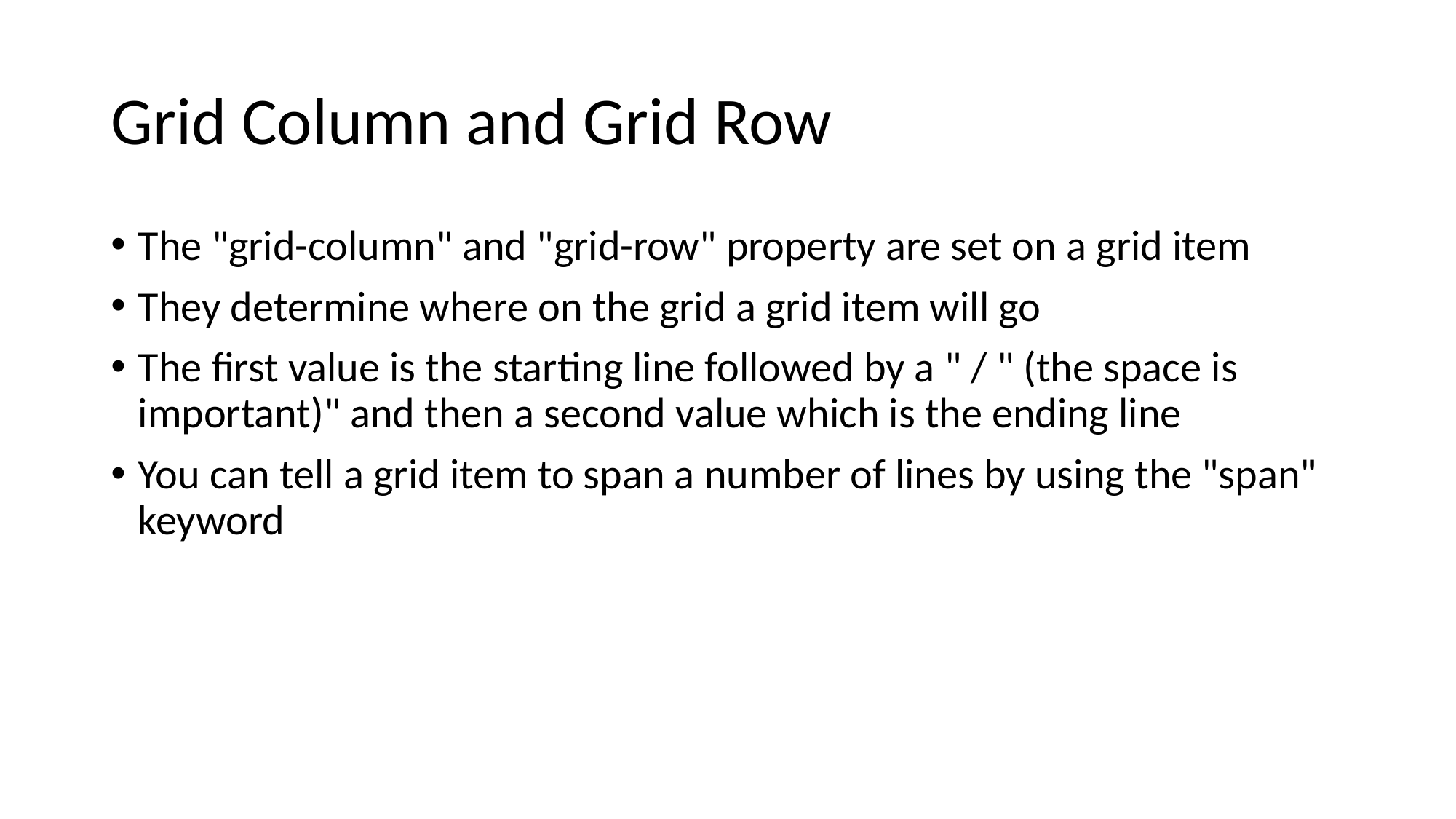

# Grid Column and Grid Row
The "grid-column" and "grid-row" property are set on a grid item
They determine where on the grid a grid item will go
The first value is the starting line followed by a " / " (the space is important)" and then a second value which is the ending line
You can tell a grid item to span a number of lines by using the "span" keyword